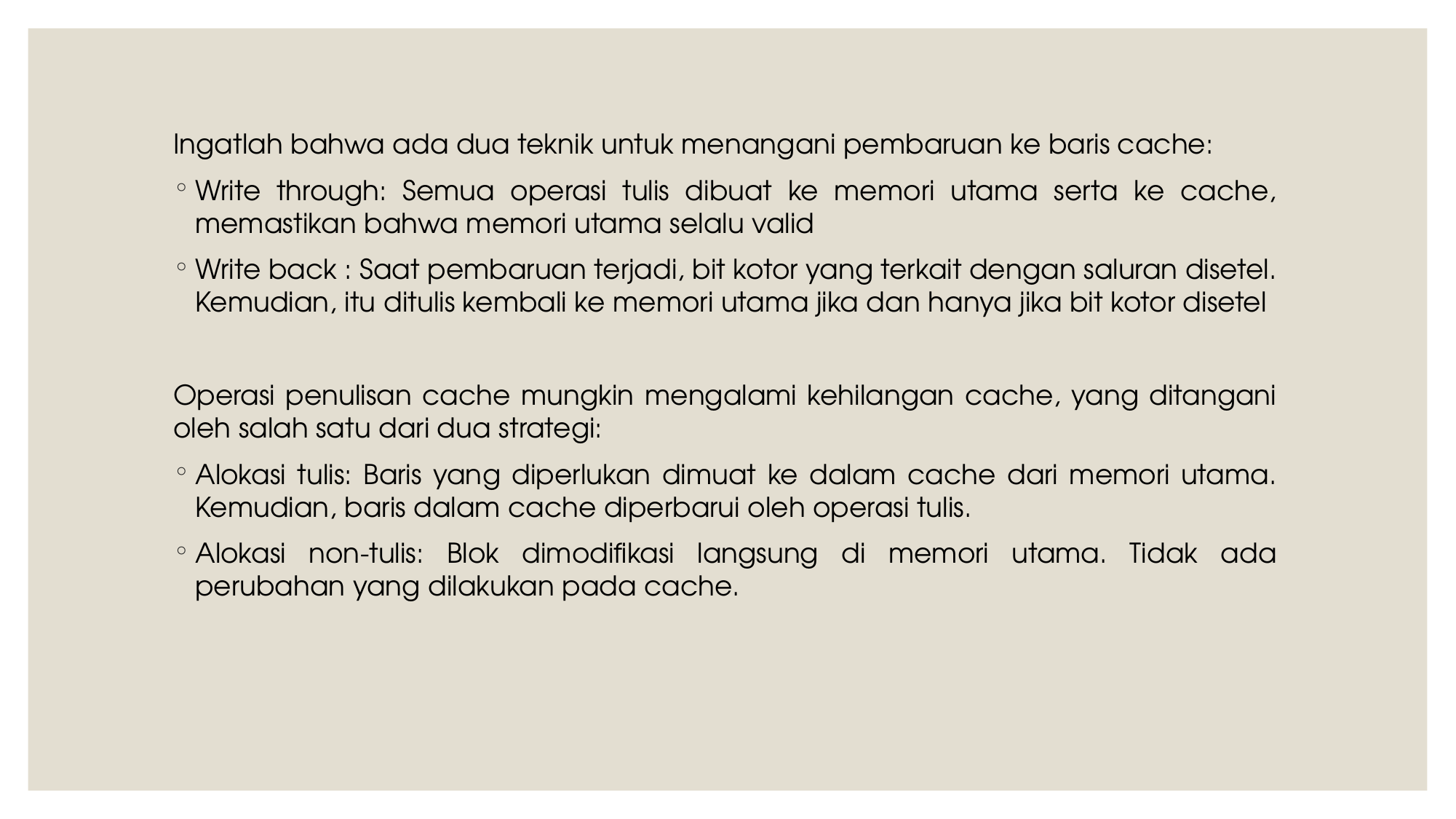

Ingatlah bahwa ada dua teknik untuk menangani pembaruan ke baris cache:
Write through: Semua operasi tulis dibuat ke memori utama serta ke cache, memastikan bahwa memori utama selalu valid
Write back : Saat pembaruan terjadi, bit kotor yang terkait dengan saluran disetel. Kemudian, itu ditulis kembali ke memori utama jika dan hanya jika bit kotor disetel

Operasi penulisan cache mungkin mengalami kehilangan cache, yang ditangani oleh salah satu dari dua strategi:
Alokasi tulis: Baris yang diperlukan dimuat ke dalam cache dari memori utama. Kemudian, baris dalam cache diperbarui oleh operasi tulis.
Alokasi non-tulis: Blok dimodifikasi langsung di memori utama. Tidak ada perubahan yang dilakukan pada cache.